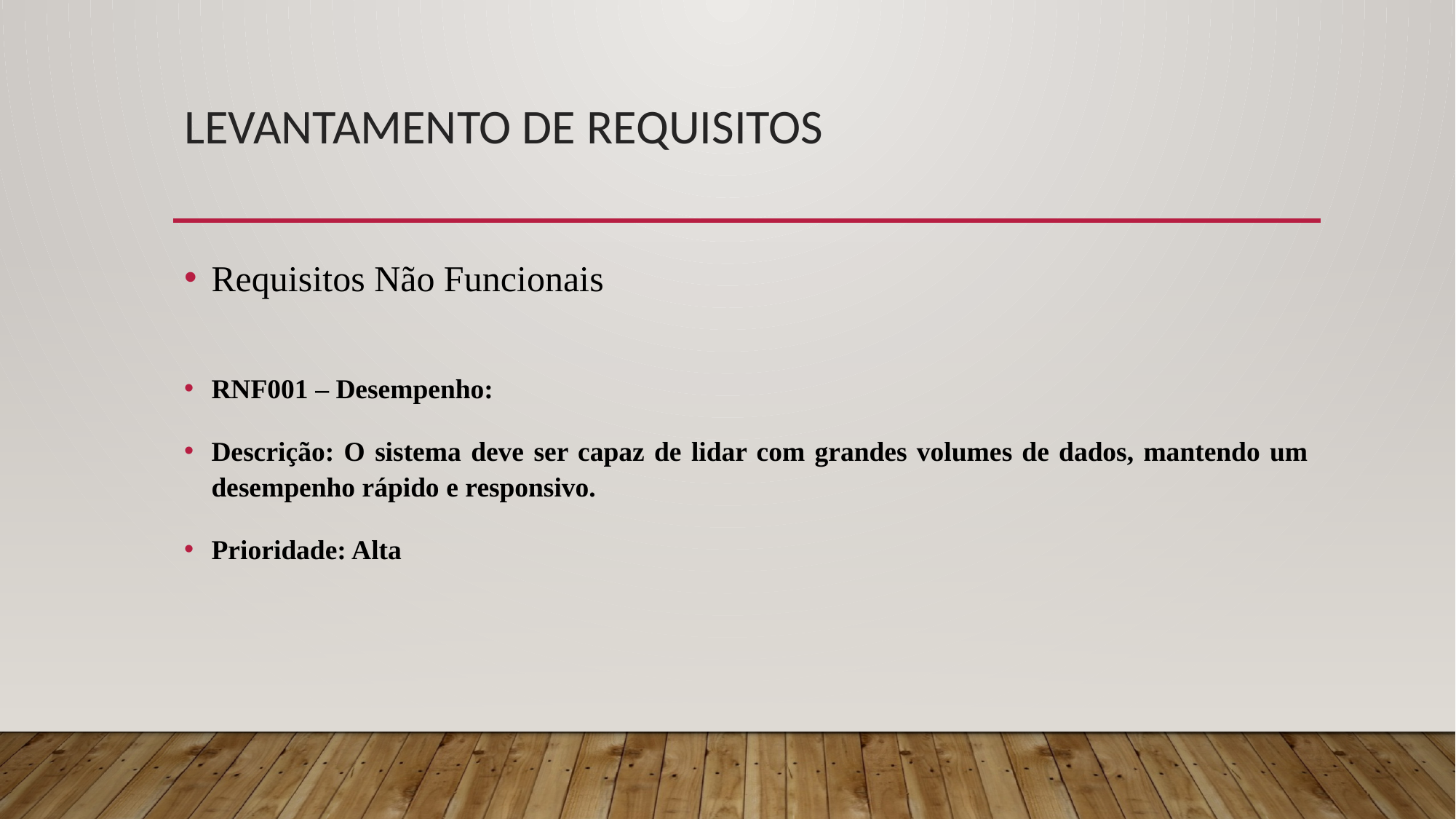

# Levantamento de requisitos
Requisitos Não Funcionais

RNF001 – Desempenho:
Descrição: O sistema deve ser capaz de lidar com grandes volumes de dados, mantendo um desempenho rápido e responsivo.
Prioridade: Alta